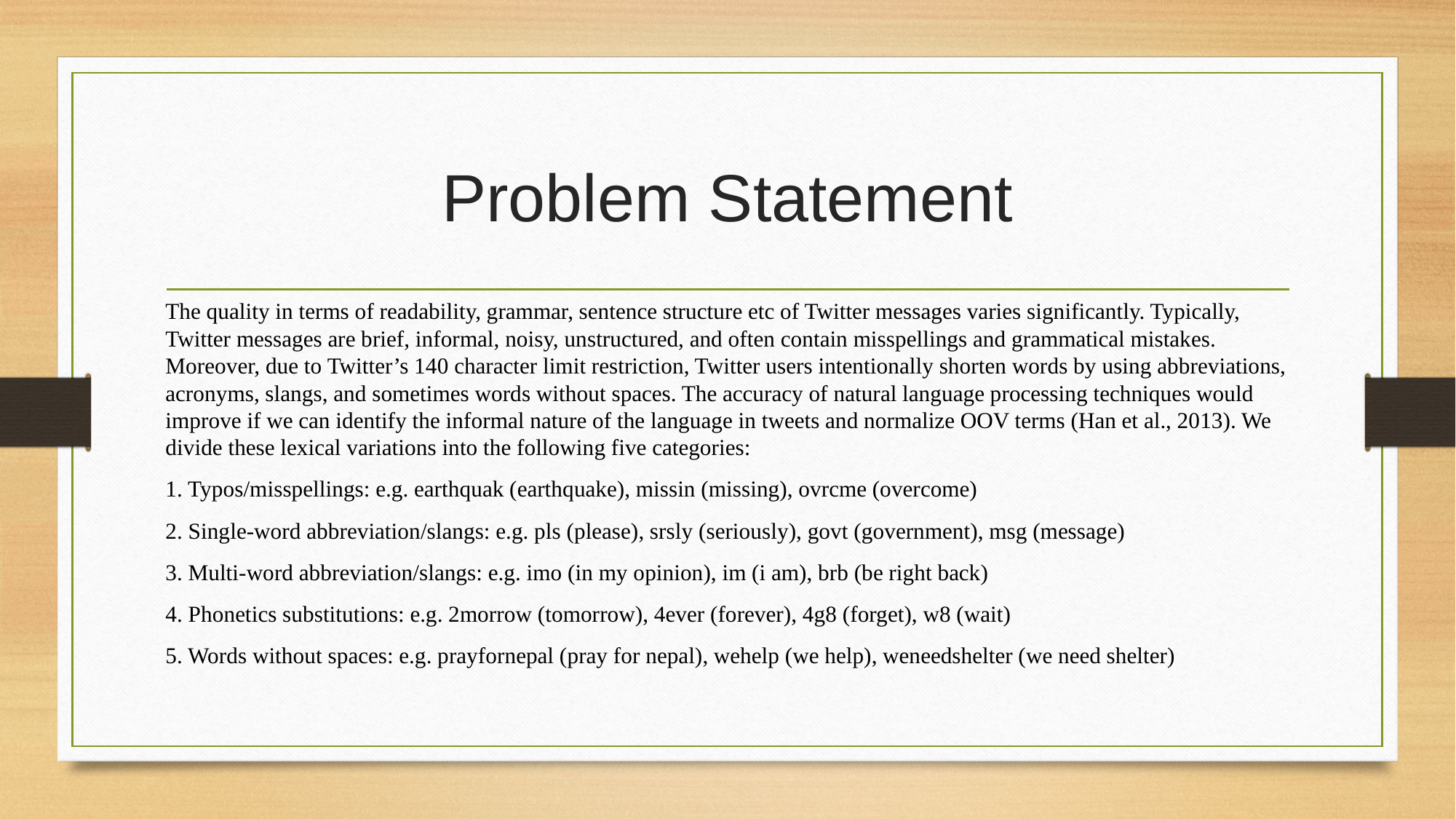

# Problem Statement
The quality in terms of readability, grammar, sentence structure etc of Twitter messages varies significantly. Typically, Twitter messages are brief, informal, noisy, unstructured, and often contain misspellings and grammatical mistakes. Moreover, due to Twitter’s 140 character limit restriction, Twitter users intentionally shorten words by using abbreviations, acronyms, slangs, and sometimes words without spaces. The accuracy of natural language processing techniques would improve if we can identify the informal nature of the language in tweets and normalize OOV terms (Han et al., 2013). We divide these lexical variations into the following five categories:
1. Typos/misspellings: e.g. earthquak (earthquake), missin (missing), ovrcme (overcome)
2. Single-word abbreviation/slangs: e.g. pls (please), srsly (seriously), govt (government), msg (message)
3. Multi-word abbreviation/slangs: e.g. imo (in my opinion), im (i am), brb (be right back)
4. Phonetics substitutions: e.g. 2morrow (tomorrow), 4ever (forever), 4g8 (forget), w8 (wait)
5. Words without spaces: e.g. prayfornepal (pray for nepal), wehelp (we help), weneedshelter (we need shelter)